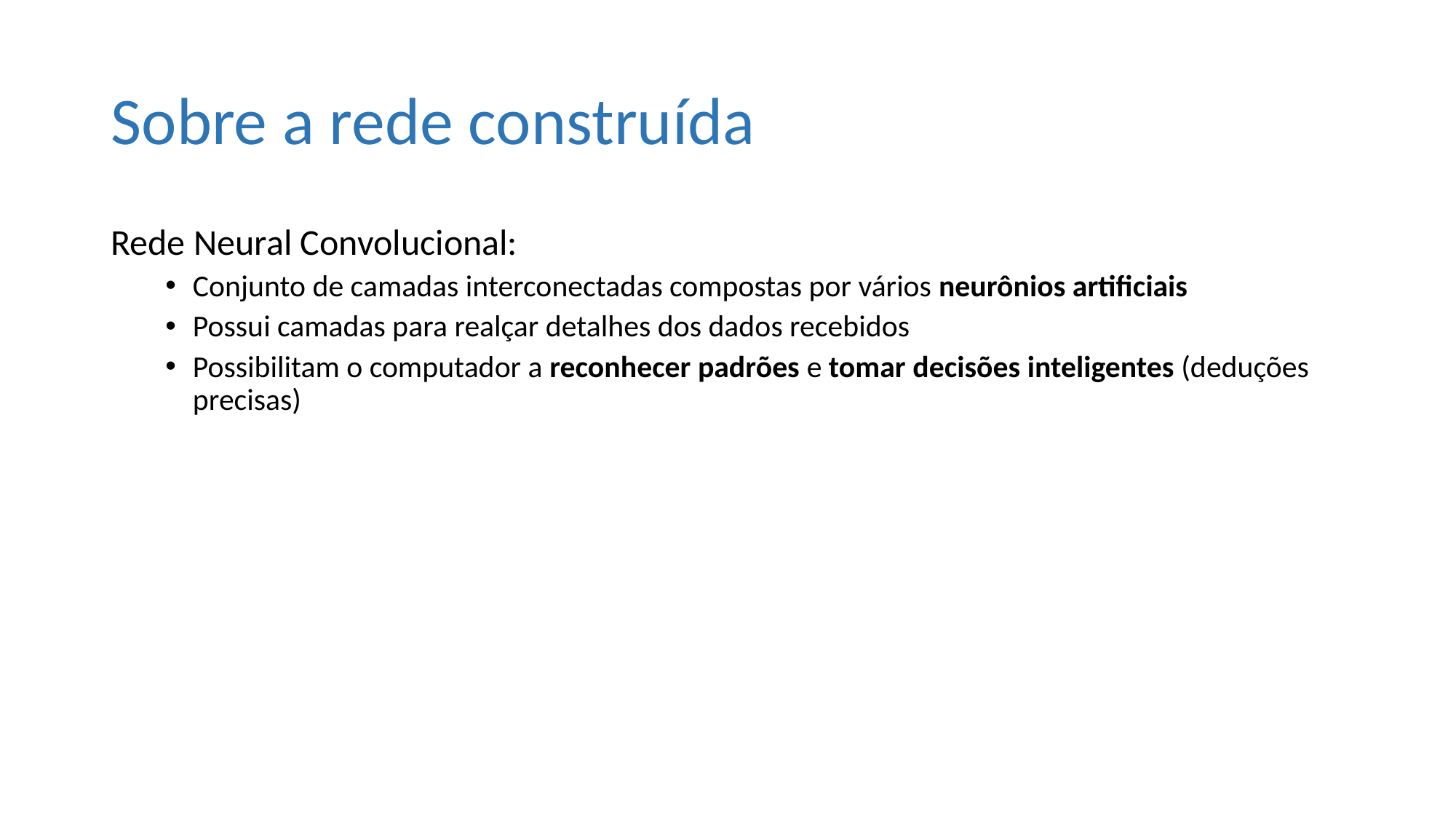

# Sobre a rede construída
Rede Neural Convolucional:
Conjunto de camadas interconectadas compostas por vários neurônios artificiais
Possui camadas para realçar detalhes dos dados recebidos
Possibilitam o computador a reconhecer padrões e tomar decisões inteligentes (deduções precisas)